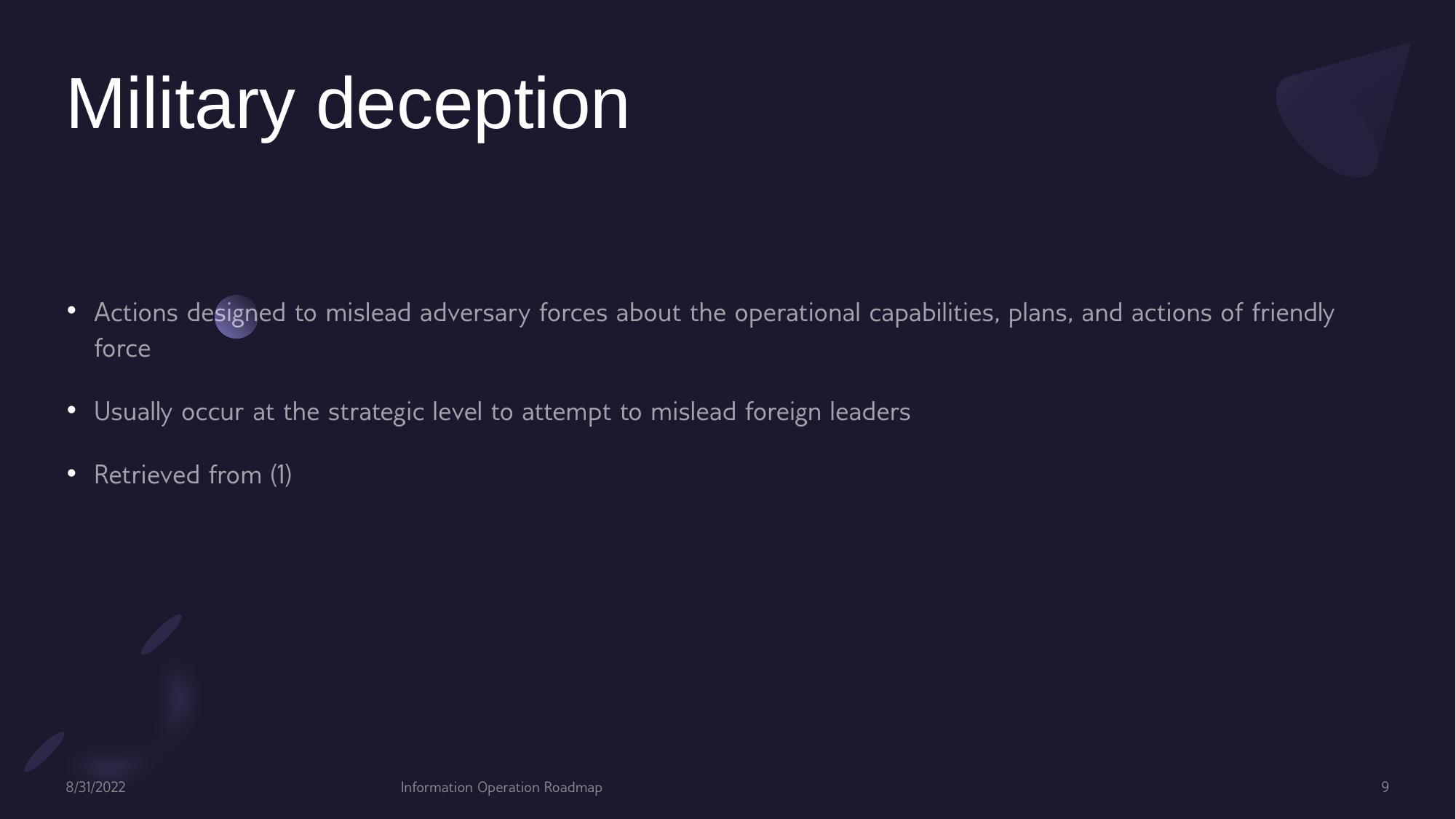

# Military deception
Actions designed to mislead adversary forces about the operational capabilities, plans, and actions of friendly force
Usually occur at the strategic level to attempt to mislead foreign leaders
Retrieved from (1)

8/31/2022
Information Operation Roadmap
9